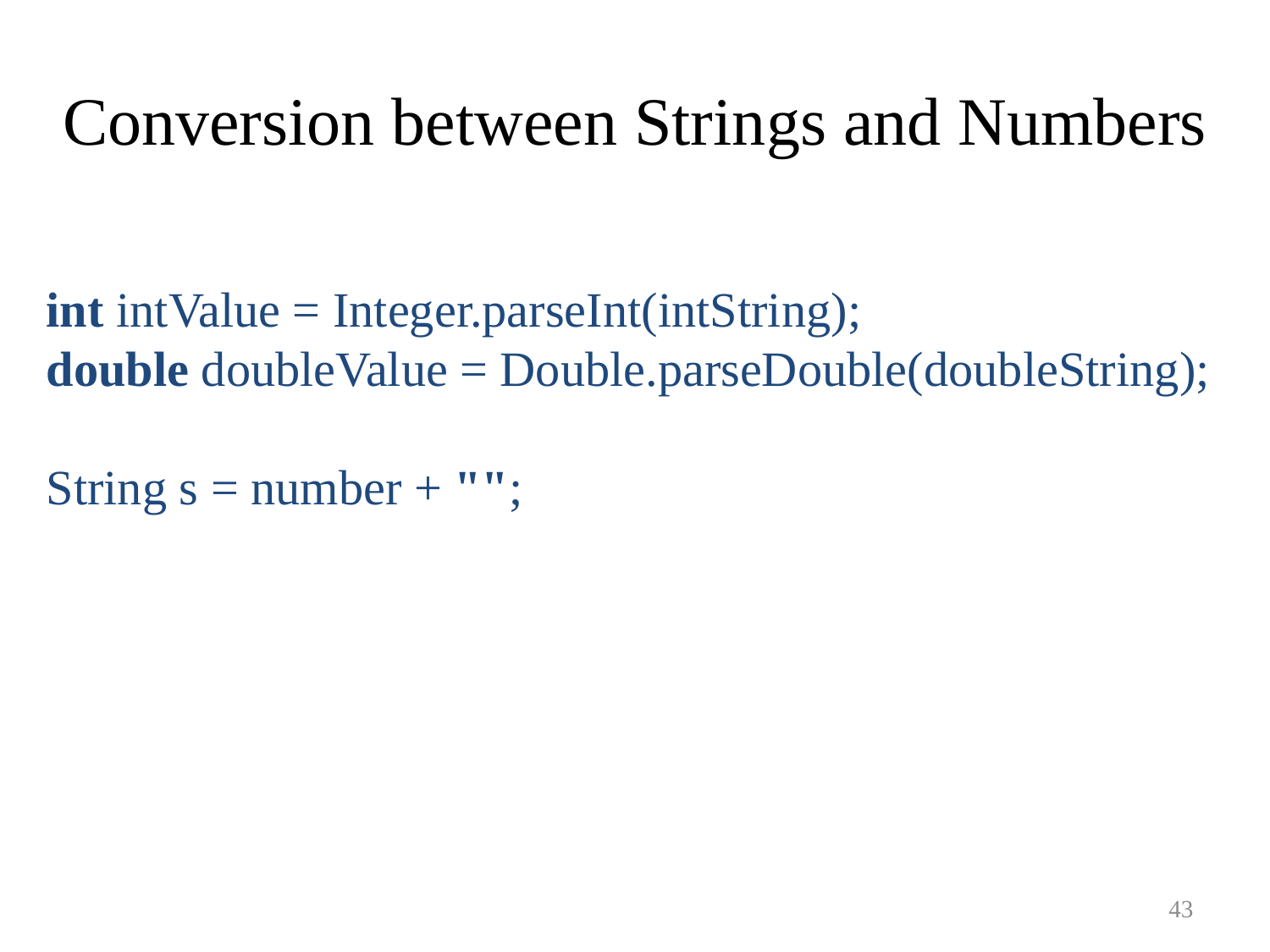

# Conversion between Strings and Numbers
int intValue = Integer.parseInt(intString);
double doubleValue = Double.parseDouble(doubleString);

String s = number + "";

43